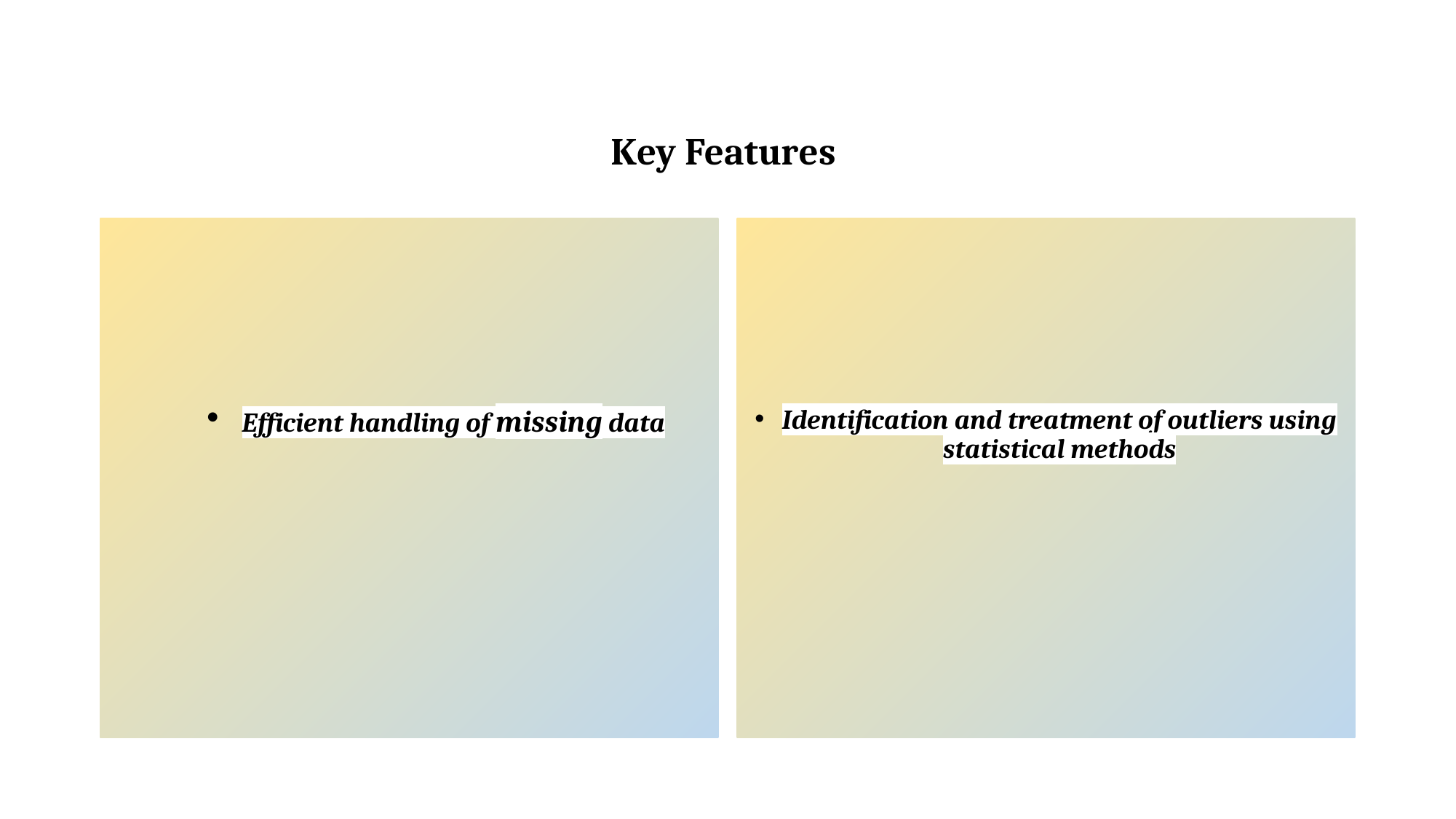

# Key Features

Efficient handling of missing data

Identification and treatment of outliers using statistical methods